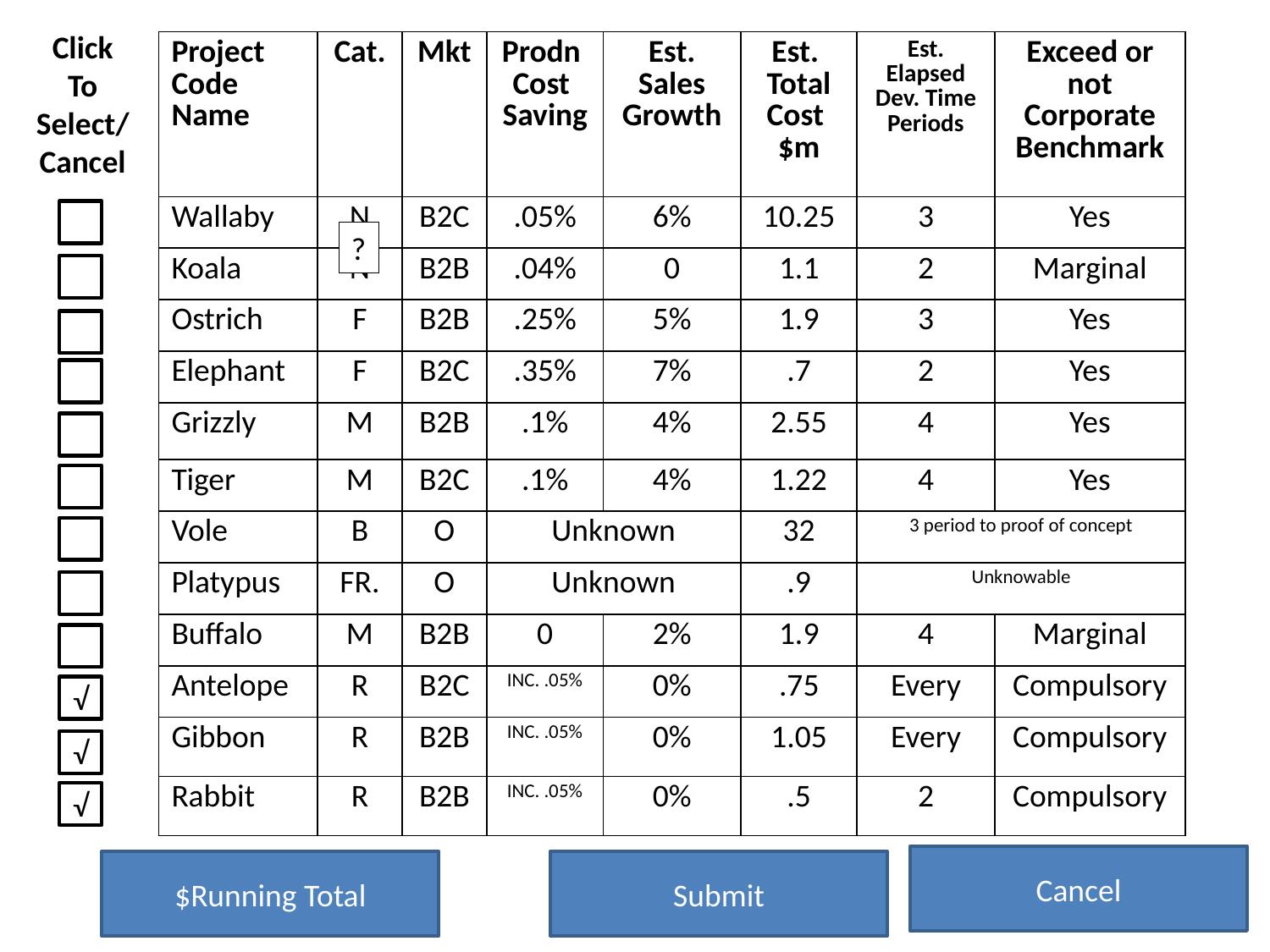

Click
To Select/ Cancel
| Project Code Name | Cat. | Mkt | Prodn Cost Saving | Est. Sales Growth | Est. Total Cost $m | Est. Elapsed Dev. Time Periods | Exceed or not Corporate Benchmark |
| --- | --- | --- | --- | --- | --- | --- | --- |
| Wallaby | N | B2C | .05% | 6% | 10.25 | 3 | Yes |
| Koala | N | B2B | .04% | 0 | 1.1 | 2 | Marginal |
| Ostrich | F | B2B | .25% | 5% | 1.9 | 3 | Yes |
| Elephant | F | B2C | .35% | 7% | .7 | 2 | Yes |
| Grizzly | M | B2B | .1% | 4% | 2.55 | 4 | Yes |
| Tiger | M | B2C | .1% | 4% | 1.22 | 4 | Yes |
| Vole | B | O | Unknown |  | 32 | 3 period to proof of concept |  |
| Platypus | FR. | O | Unknown |  | .9 | Unknowable |  |
| Buffalo | M | B2B | 0 | 2% | 1.9 | 4 | Marginal |
| Antelope | R | B2C | INC. .05% | 0% | .75 | Every | Compulsory |
| Gibbon | R | B2B | INC. .05% | 0% | 1.05 | Every | Compulsory |
| Rabbit | R | B2B | INC. .05% | 0% | .5 | 2 | Compulsory |

?

√
√
√
Cancel
$Running Total
Submit
*Market Research Inc. Median value =100